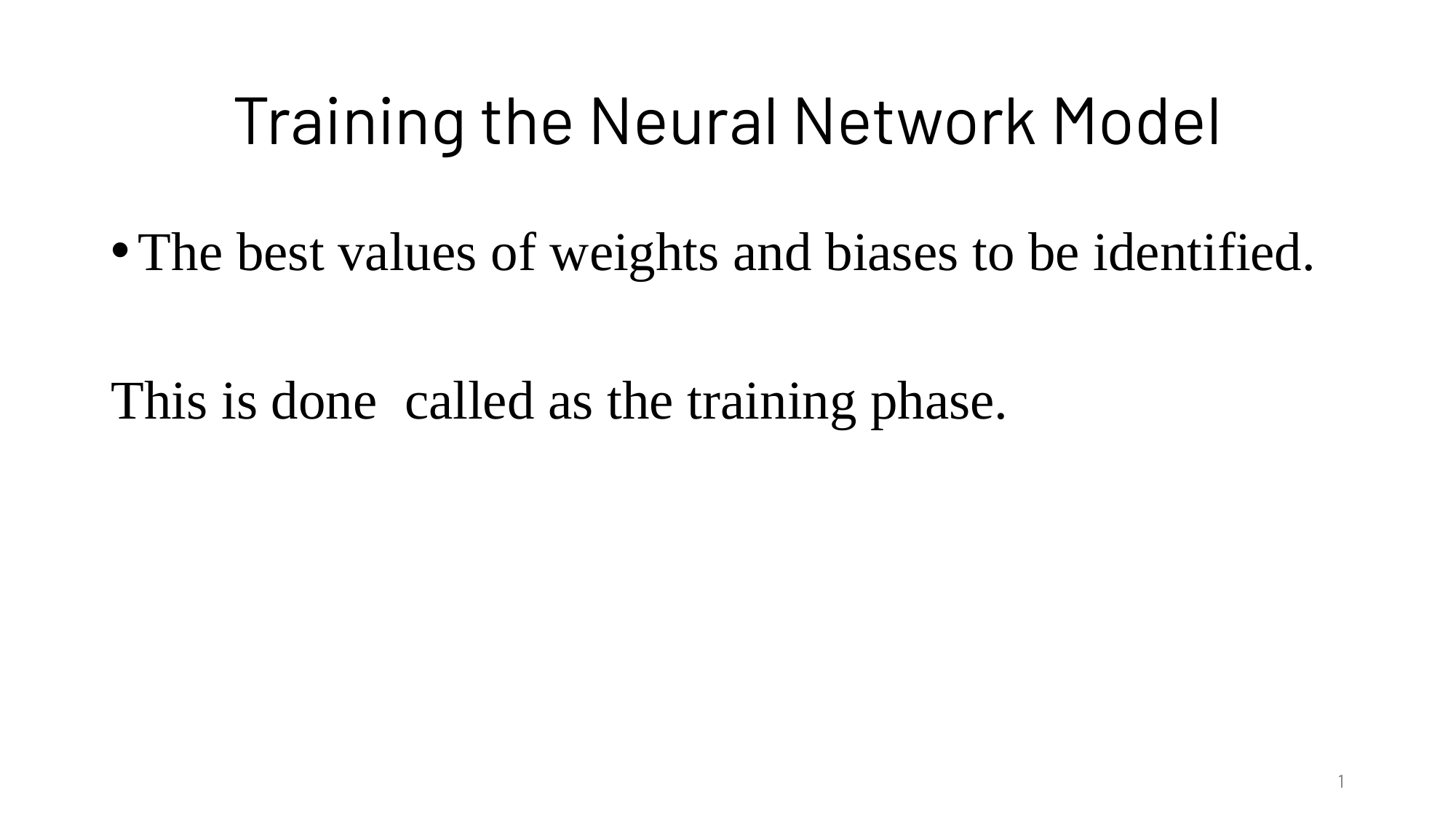

# Training the Neural Network Model
The best values of weights and biases to be identified.

This is done  called as the training phase.

1